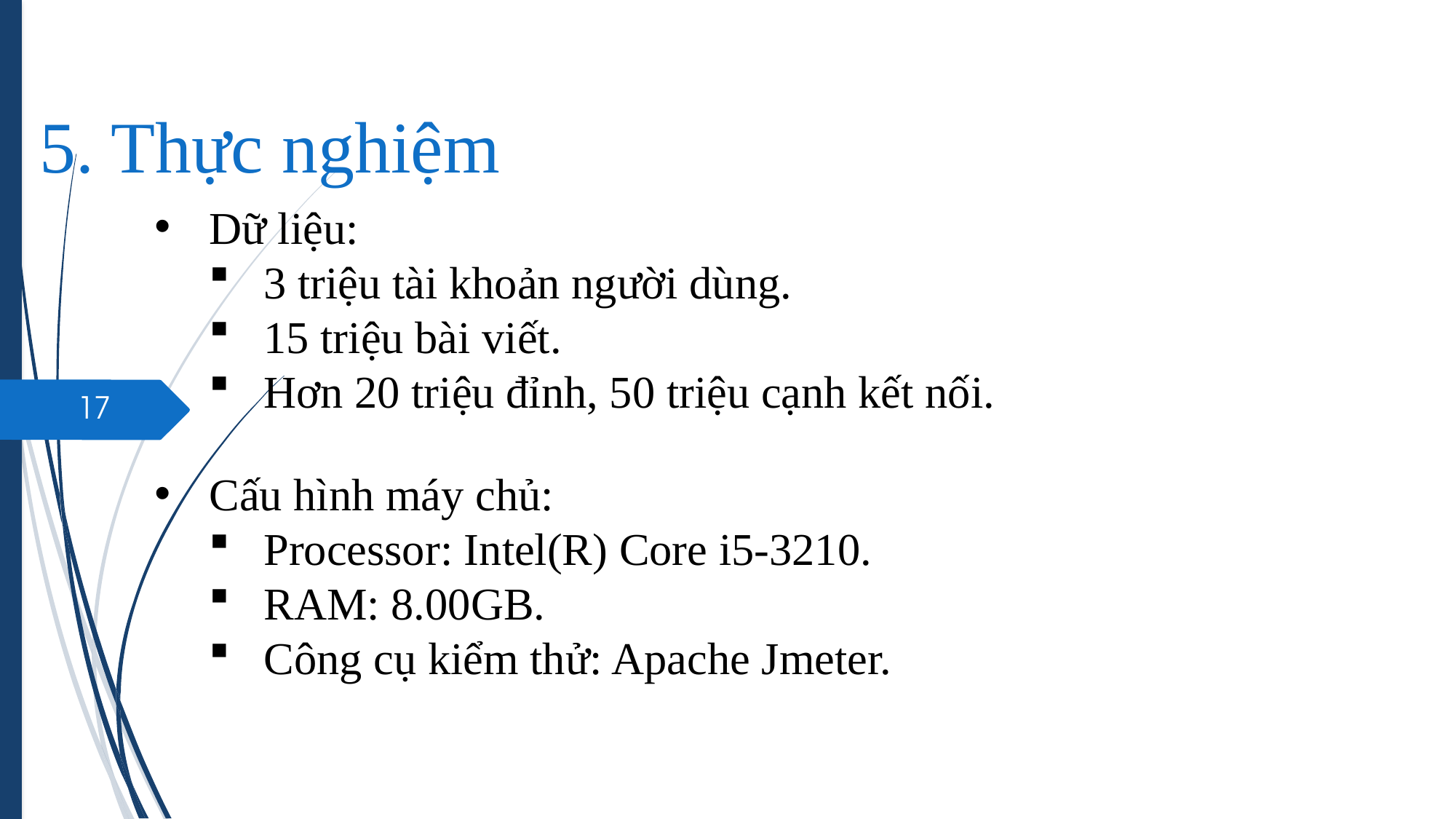

# 5. Thực nghiệm
Dữ liệu:
3 triệu tài khoản người dùng.
15 triệu bài viết.
Hơn 20 triệu đỉnh, 50 triệu cạnh kết nối.

17
Cấu hình máy chủ:
Processor: Intel(R) Core i5-3210.
RAM: 8.00GB.
Công cụ kiểm thử: Apache Jmeter.